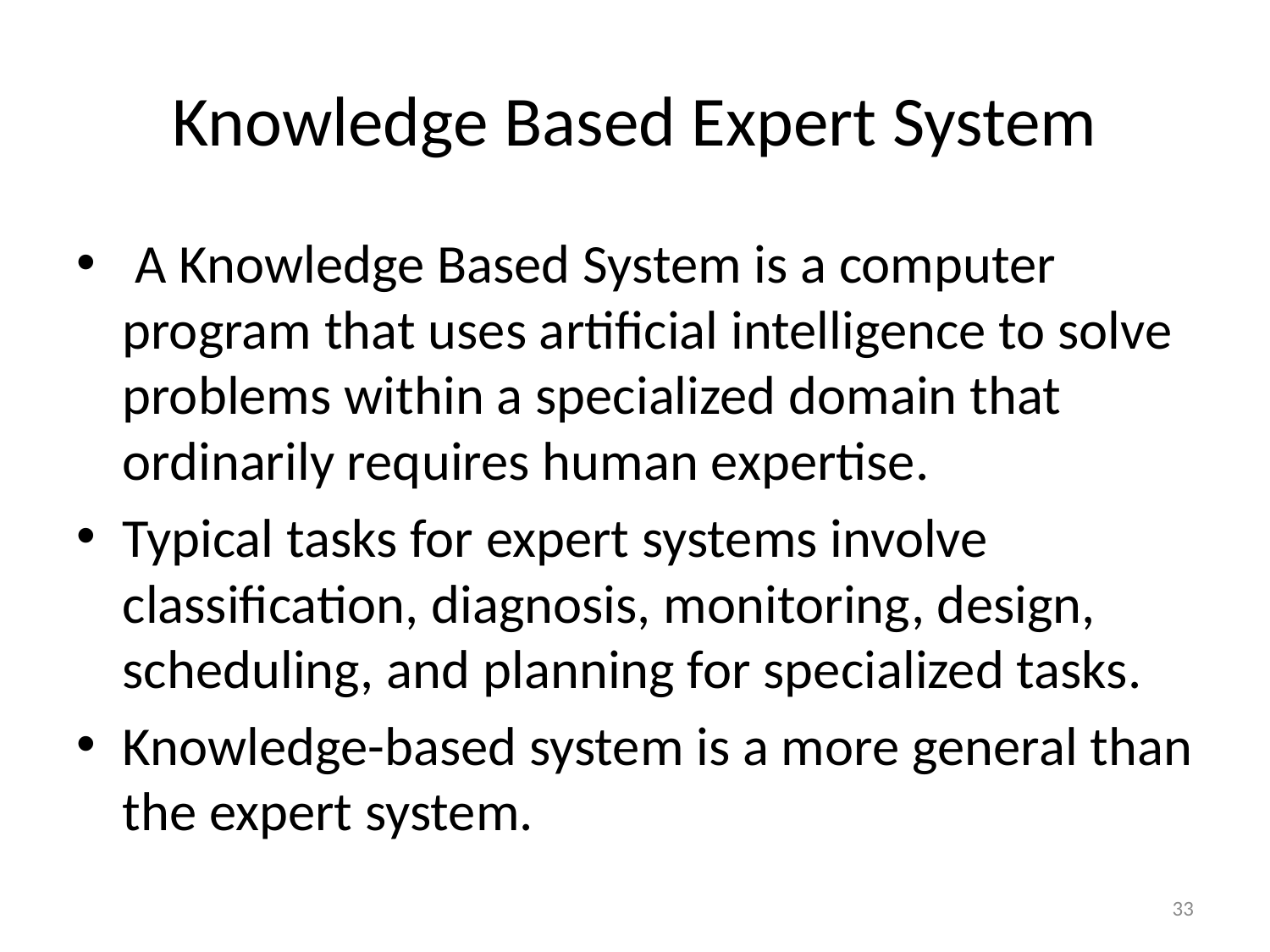

# Knowledge Based Expert System
 A Knowledge Based System is a computer program that uses artificial intelligence to solve problems within a specialized domain that ordinarily requires human expertise.
Typical tasks for expert systems involve classification, diagnosis, monitoring, design, scheduling, and planning for specialized tasks.
Knowledge-based system is a more general than the expert system.
33